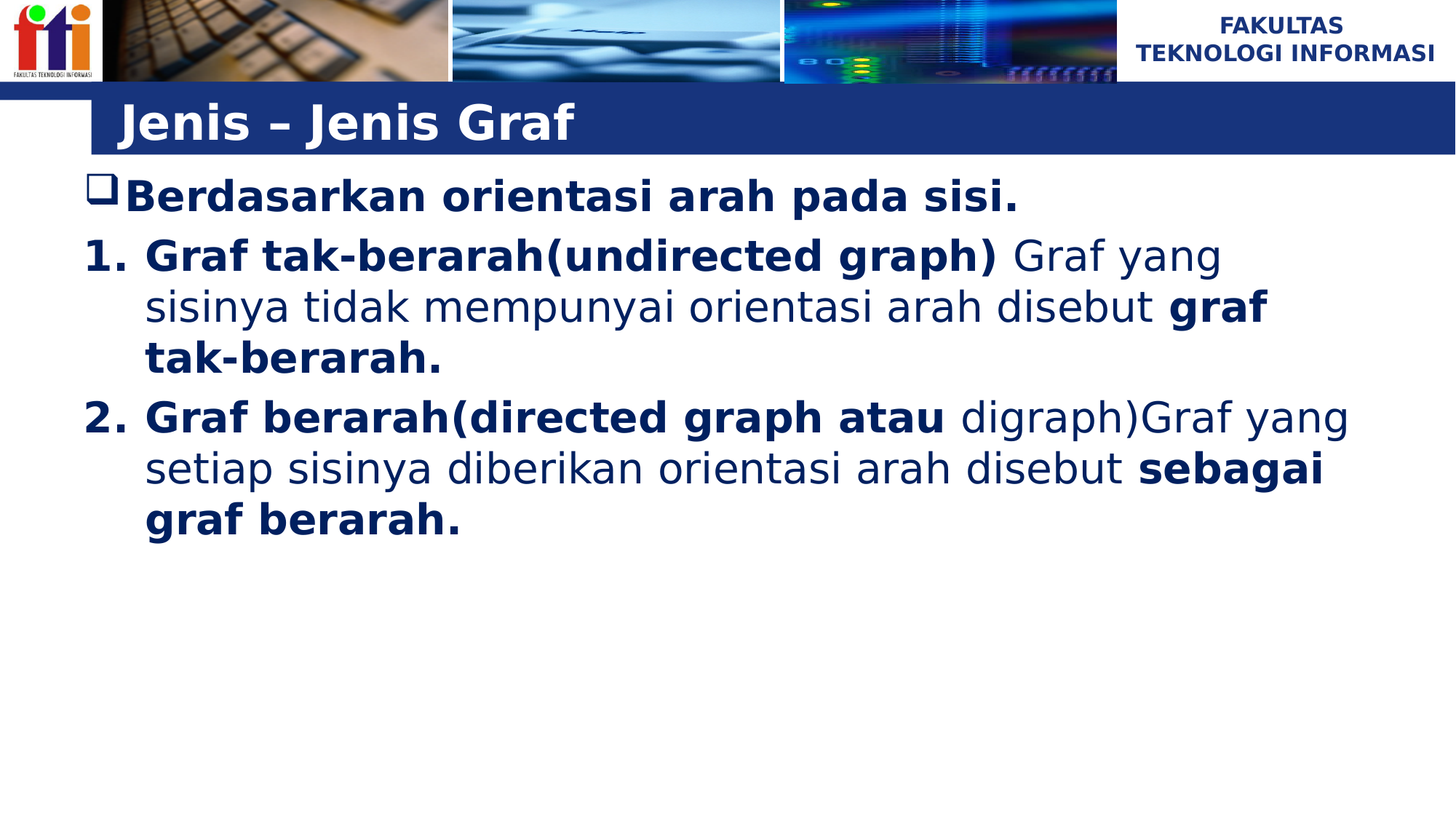

# Jenis – Jenis Graf
Berdasarkan orientasi arah pada sisi.
Graf tak-berarah(undirected graph) Graf yang sisinya tidak mempunyai orientasi arah disebut graf tak-berarah.
Graf berarah(directed graph atau digraph)Graf yang setiap sisinya diberikan orientasi arah disebut sebagai graf berarah.